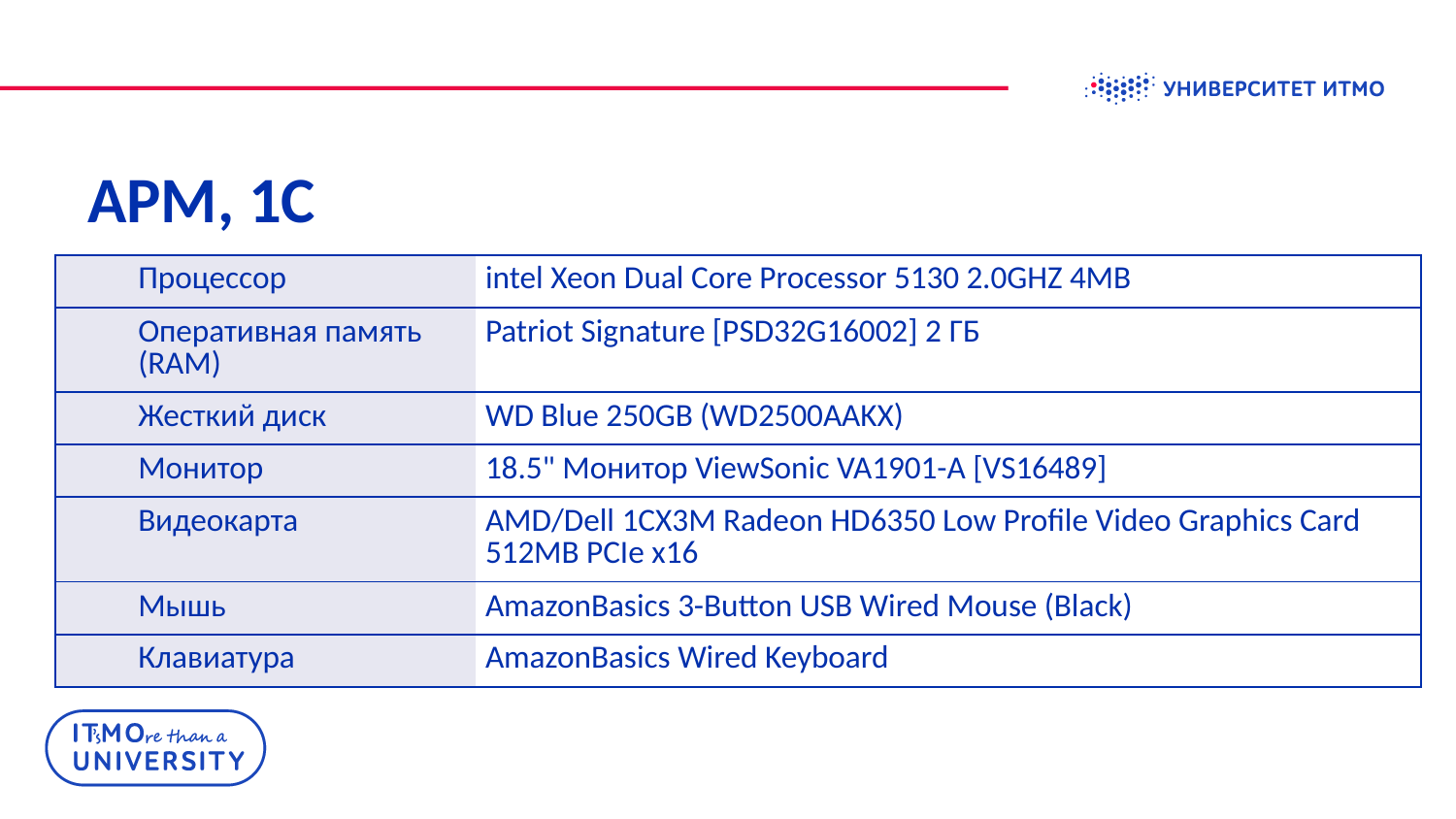

# АРМ, 1С
| Процессор | intel Xeon Dual Core Processor 5130 2.0GHZ 4MB |
| --- | --- |
| Оперативная память (RAM) | Patriot Signature [PSD32G16002] 2 ГБ |
| Жесткий диск | WD Blue 250GB (WD2500AAKX) |
| Монитор | 18.5" Монитор ViewSonic VA1901-A [VS16489] |
| Видеокарта | AMD/Dell 1CX3M Radeon HD6350 Low Profile Video Graphics Card 512MB PCIe x16 |
| Мышь | AmazonBasics 3-Button USB Wired Mouse (Black) |
| Клавиатура | AmazonBasics Wired Keyboard |